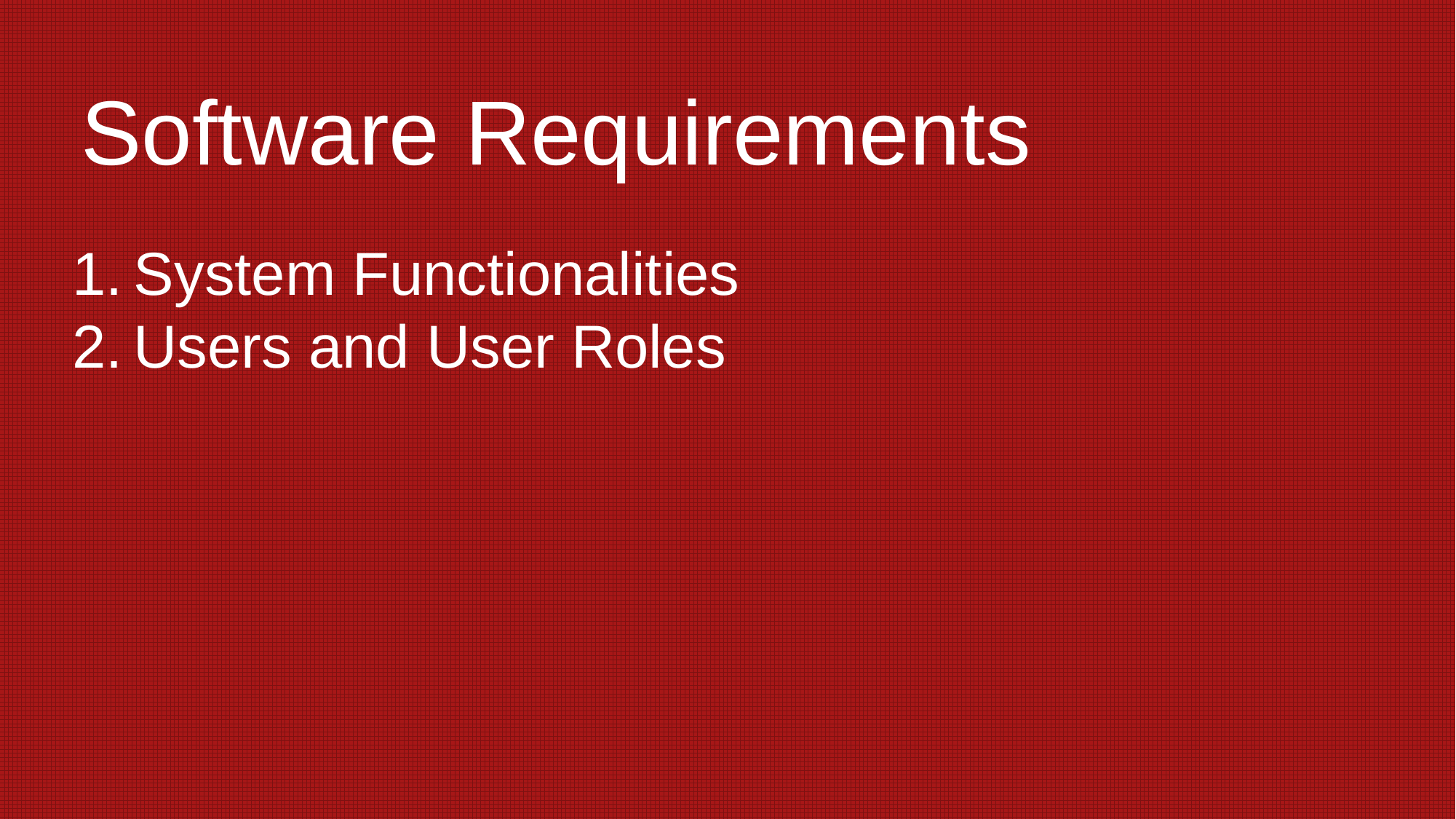

# Software Requirements
System Functionalities
Users and User Roles